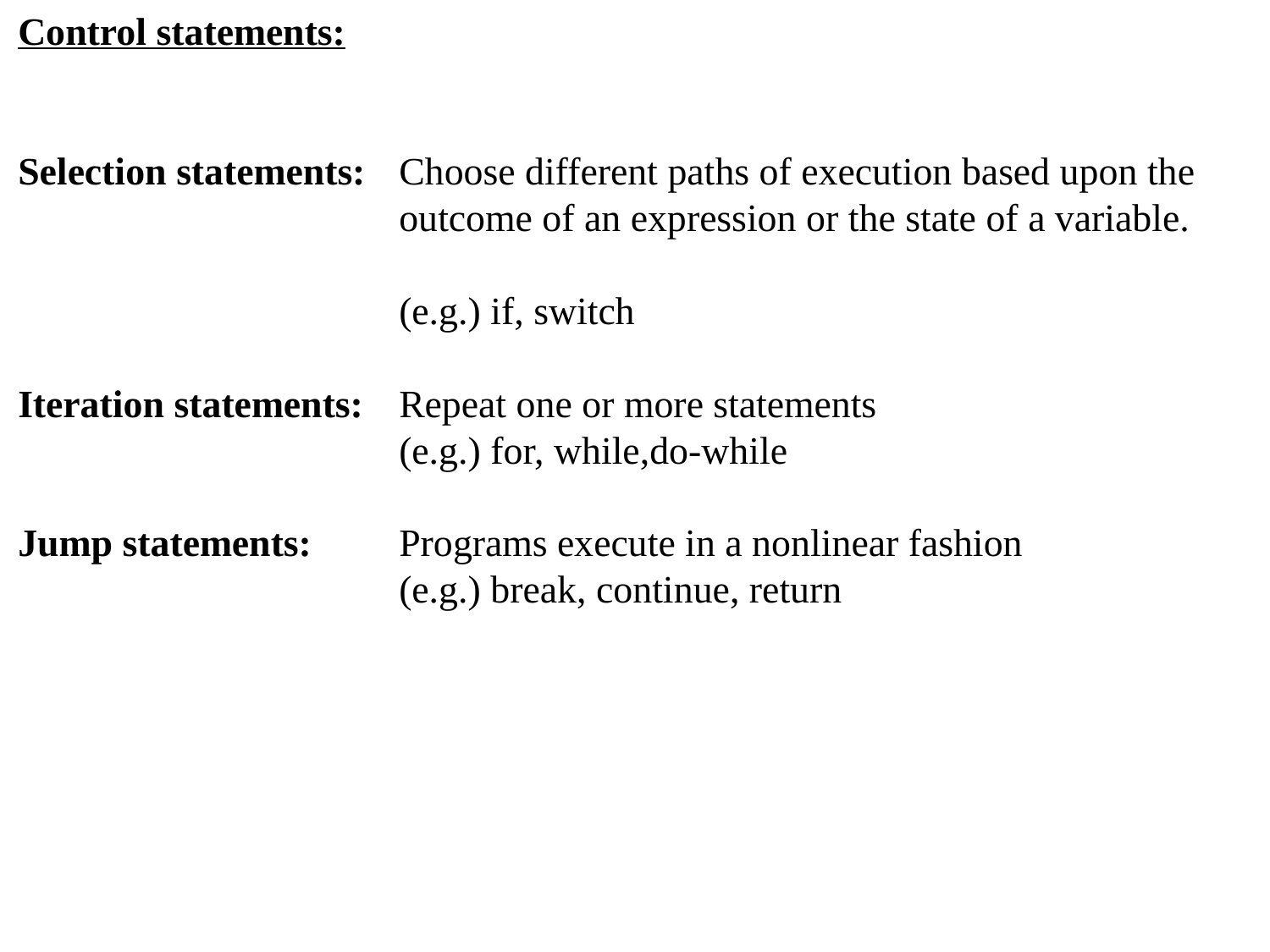

Control statements:

Selection statements:	Choose different paths of execution based upon the
			outcome of an expression or the state of a variable.

			(e.g.) if, switch

Iteration statements:	Repeat one or more statements
			(e.g.) for, while,do-while

Jump statements:	Programs execute in a nonlinear fashion
			(e.g.) break, continue, return